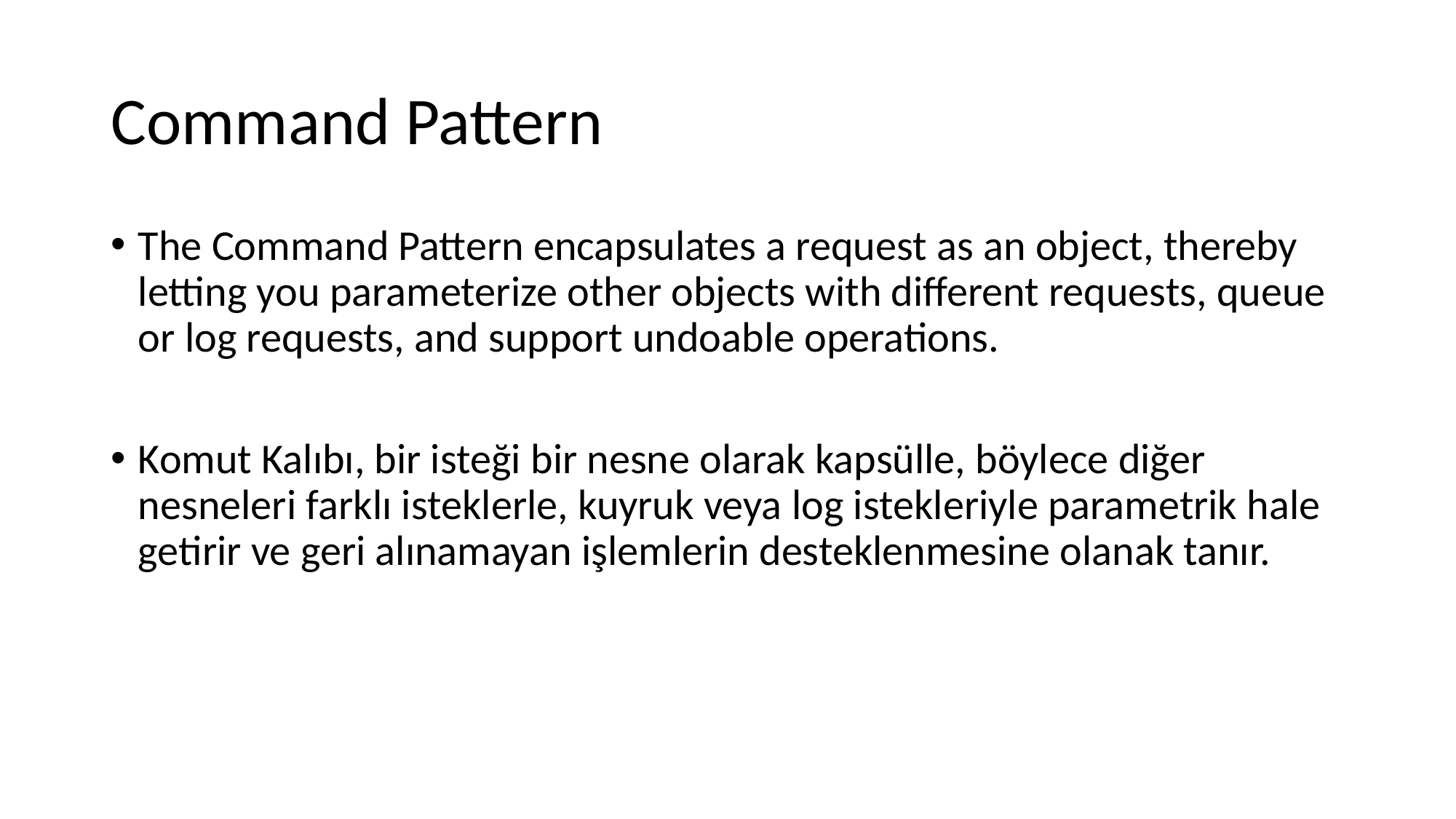

# Command Pattern
The Command Pattern encapsulates a request as an object, thereby letting you parameterize other objects with different requests, queue or log requests, and support undoable operations.

Komut Kalıbı, bir isteği bir nesne olarak kapsülle, böylece diğer nesneleri farklı isteklerle, kuyruk veya log istekleriyle parametrik hale getirir ve geri alınamayan işlemlerin desteklenmesine olanak tanır.